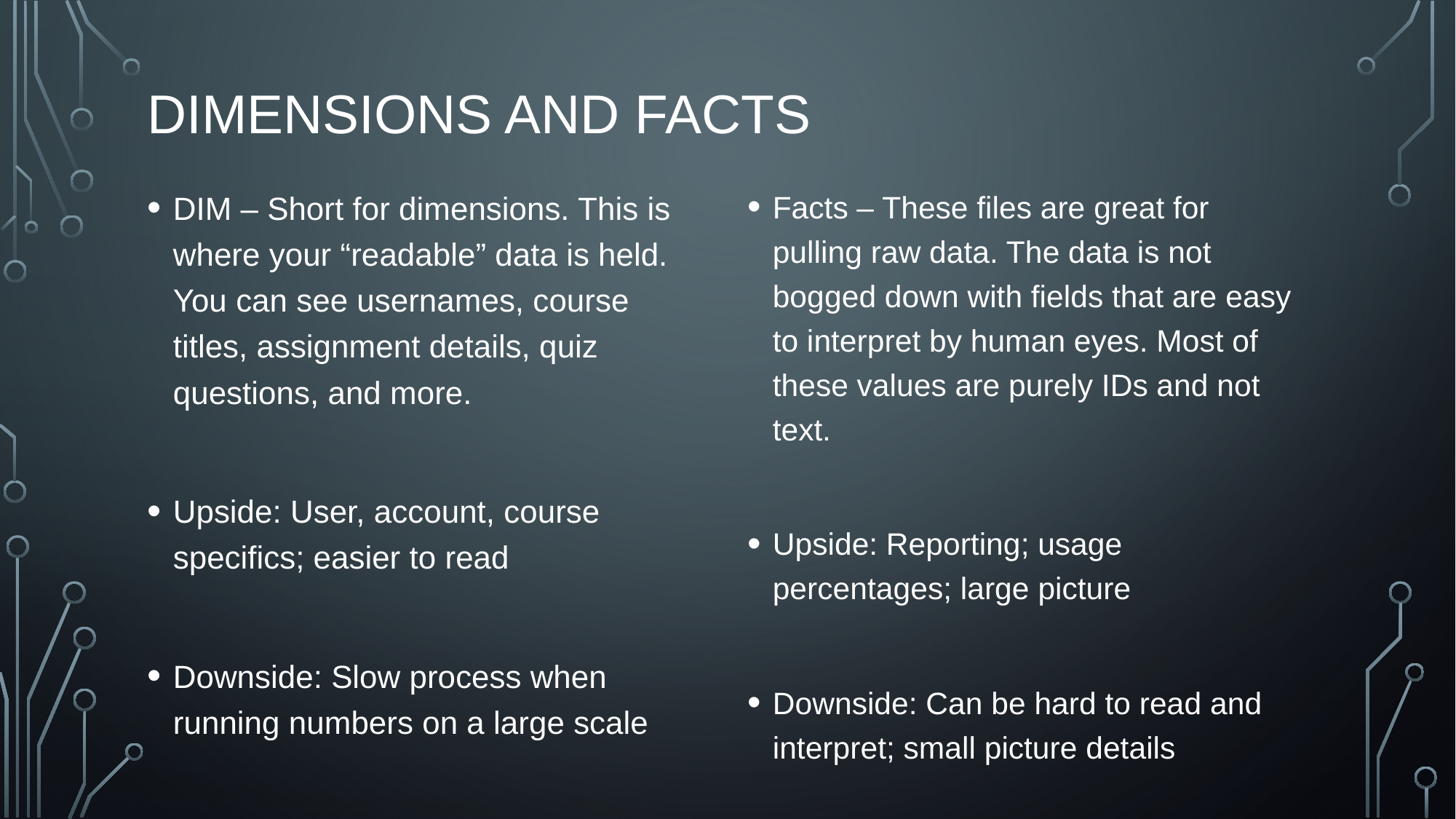

# Dimensions and facts
Facts – These files are great for pulling raw data. The data is not bogged down with fields that are easy to interpret by human eyes. Most of these values are purely IDs and not text.

Upside: Reporting; usage percentages; large picture

Downside: Can be hard to read and interpret; small picture details
DIM – Short for dimensions. This is where your “readable” data is held. You can see usernames, course titles, assignment details, quiz questions, and more.

Upside: User, account, course specifics; easier to read

Downside: Slow process when running numbers on a large scale